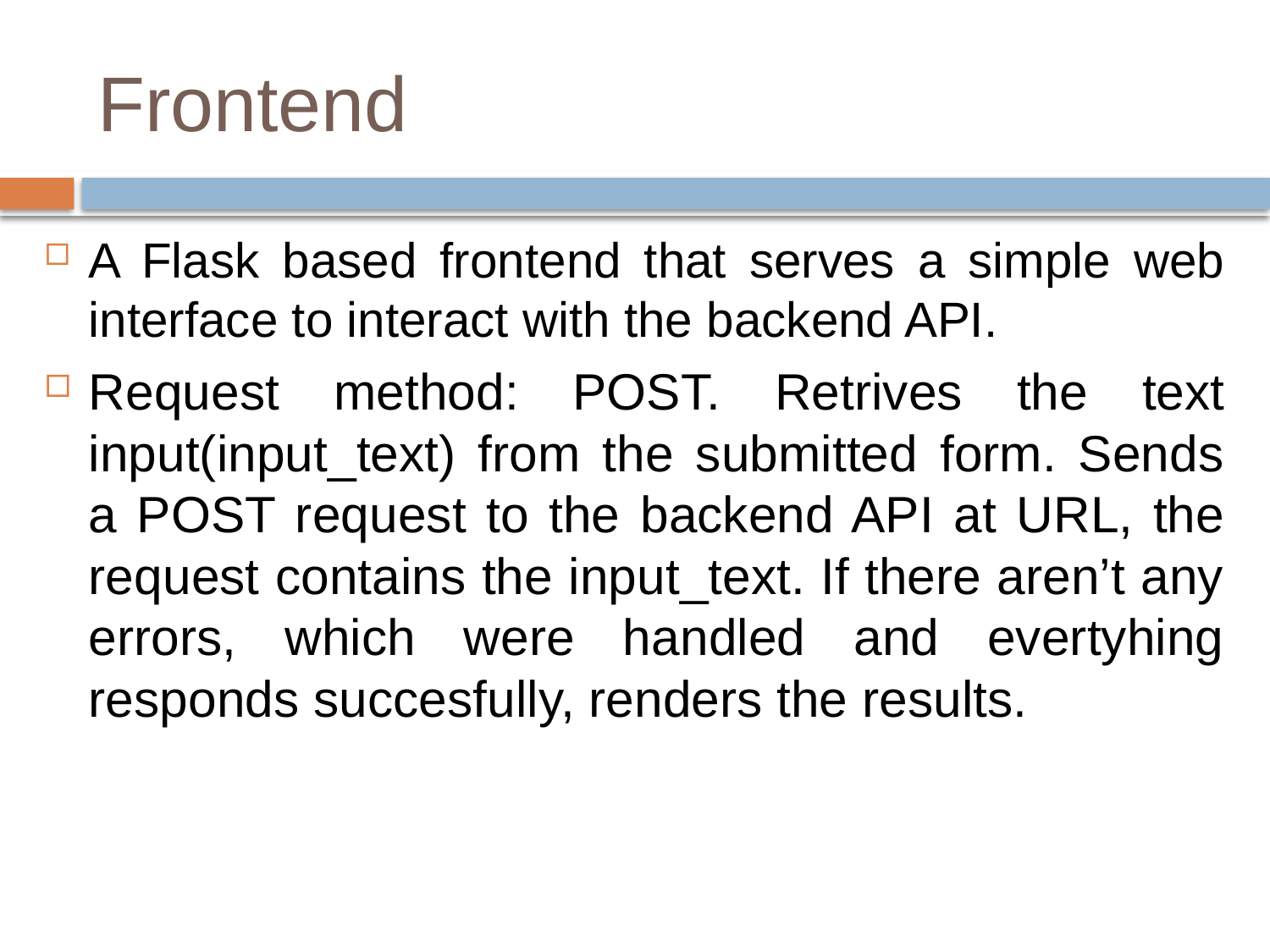

# Frontend
A Flask based frontend that serves a simple web interface to interact with the backend API.
Request method: POST. Retrives the text input(input_text) from the submitted form. Sends a POST request to the backend API at URL, the request contains the input_text. If there aren’t any errors, which were handled and evertyhing responds succesfully, renders the results.